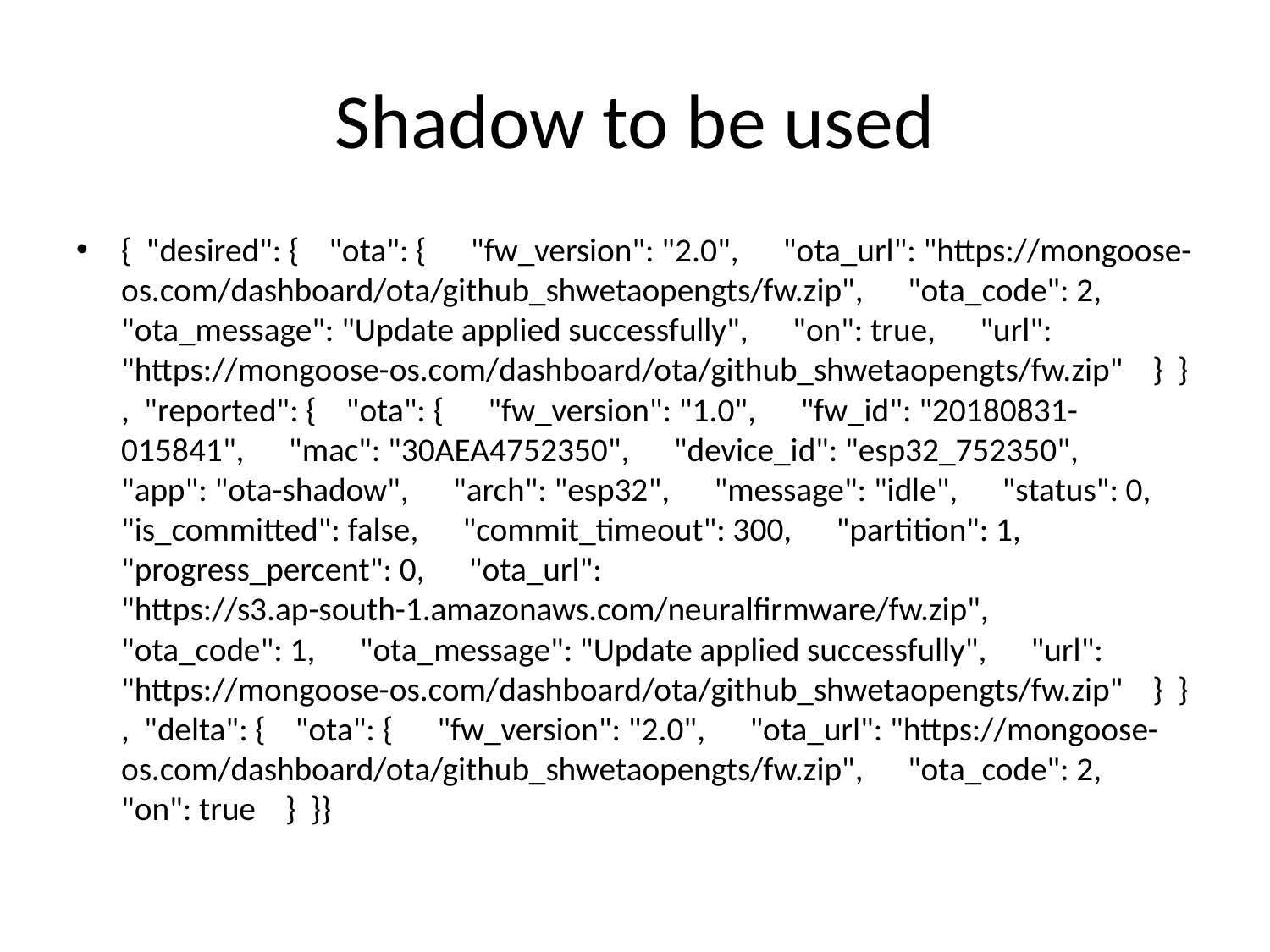

# Shadow to be used
{  "desired": {    "ota": {      "fw_version": "2.0",      "ota_url": "https://mongoose-os.com/dashboard/ota/github_shwetaopengts/fw.zip",      "ota_code": 2,      "ota_message": "Update applied successfully",      "on": true,      "url": "https://mongoose-os.com/dashboard/ota/github_shwetaopengts/fw.zip"    }  },  "reported": {    "ota": {      "fw_version": "1.0",      "fw_id": "20180831-015841",      "mac": "30AEA4752350",      "device_id": "esp32_752350",      "app": "ota-shadow",      "arch": "esp32",      "message": "idle",      "status": 0,      "is_committed": false,      "commit_timeout": 300,      "partition": 1,      "progress_percent": 0,      "ota_url": "https://s3.ap-south-1.amazonaws.com/neuralfirmware/fw.zip",      "ota_code": 1,      "ota_message": "Update applied successfully",      "url": "https://mongoose-os.com/dashboard/ota/github_shwetaopengts/fw.zip"    }  },  "delta": {    "ota": {      "fw_version": "2.0",      "ota_url": "https://mongoose-os.com/dashboard/ota/github_shwetaopengts/fw.zip",      "ota_code": 2,      "on": true    }  }}